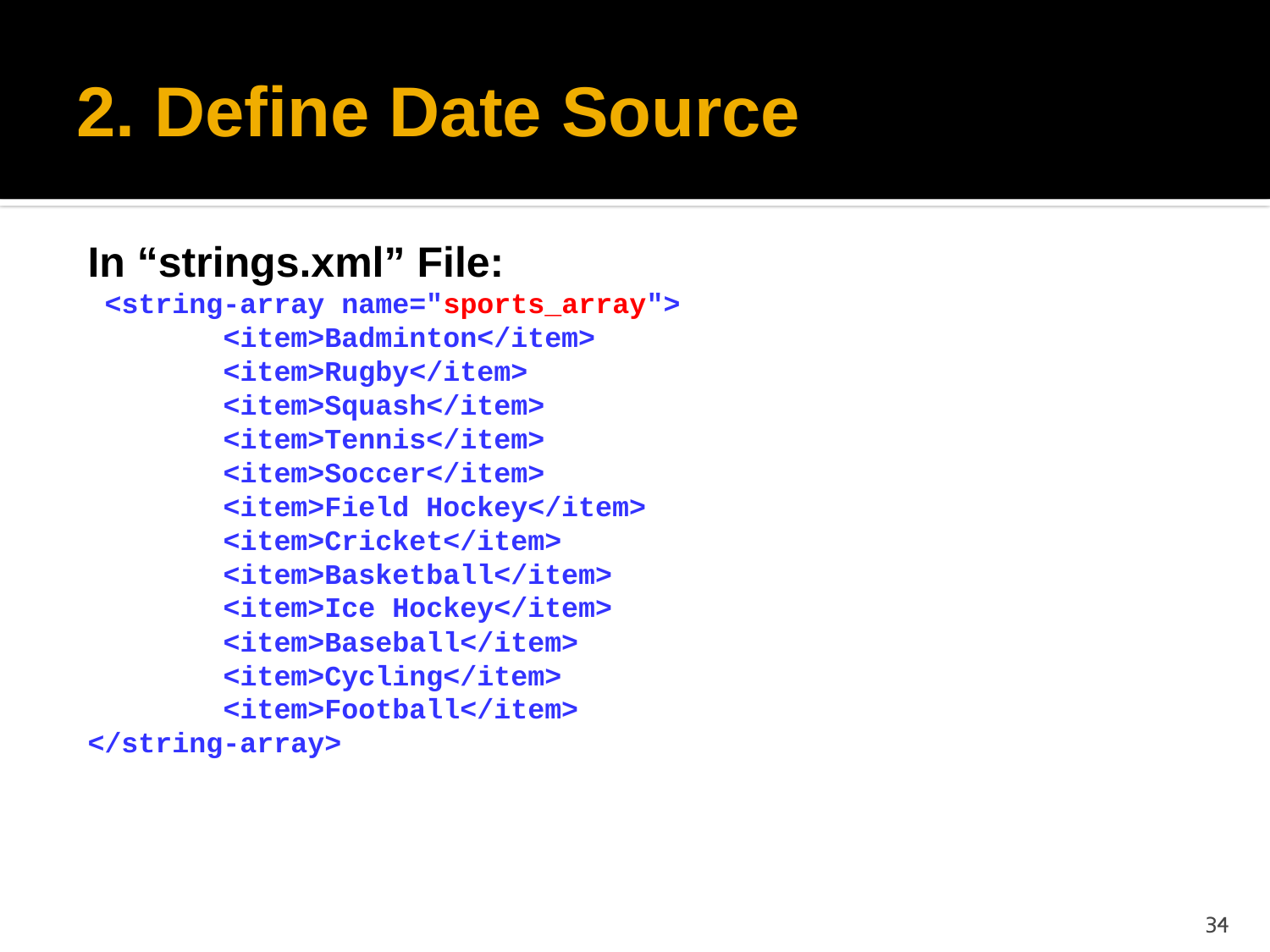

# 2. Define Date Source
In “strings.xml” File:
 <string-array name="sports_array">
        <item>Badminton</item>
        <item>Rugby</item>
        <item>Squash</item>
        <item>Tennis</item>
        <item>Soccer</item>
        <item>Field Hockey</item>
        <item>Cricket</item>
        <item>Basketball</item>
        <item>Ice Hockey</item>
        <item>Baseball</item>
        <item>Cycling</item>
        <item>Football</item>
</string-array>

34